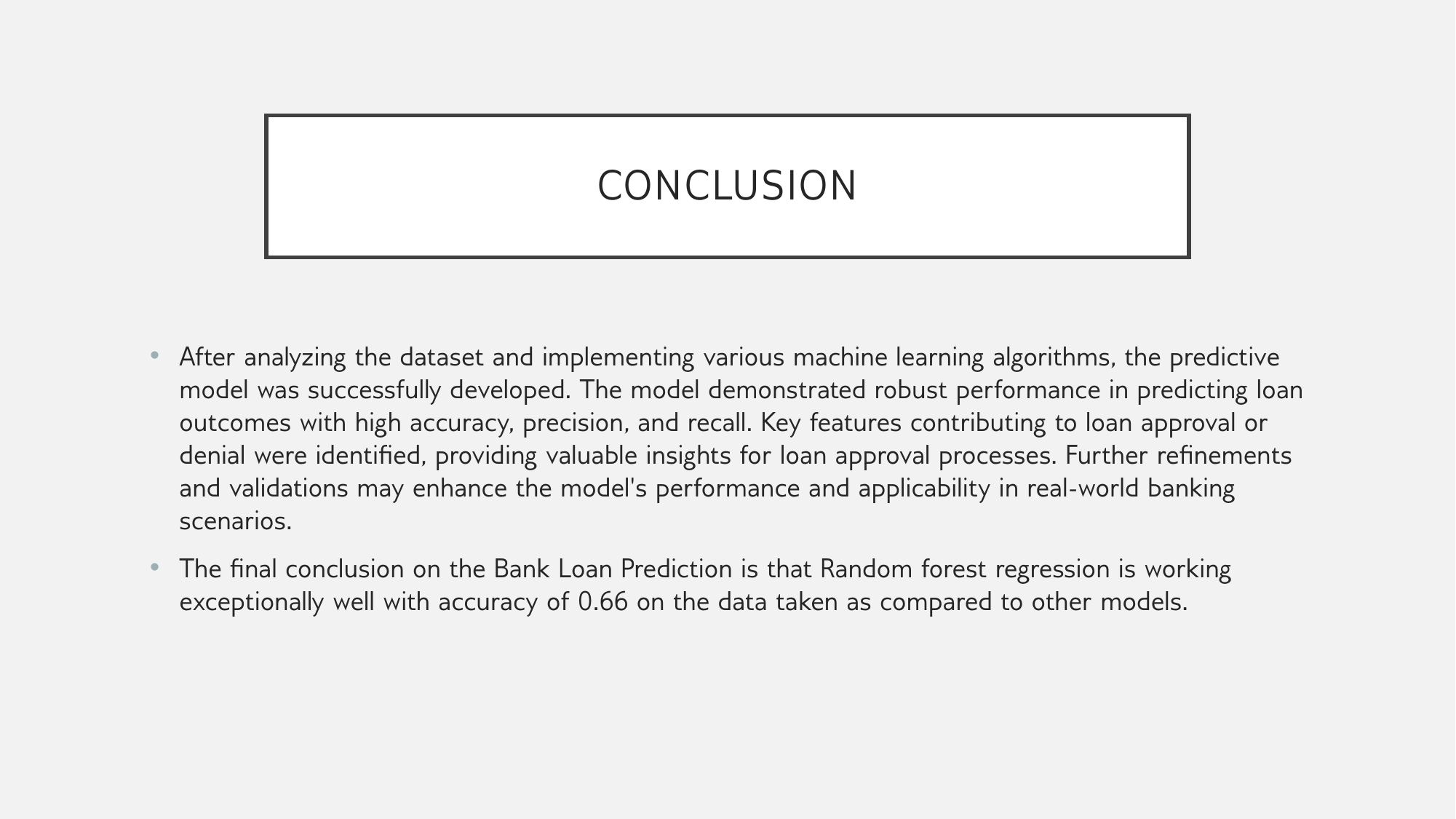

# Conclusion
After analyzing the dataset and implementing various machine learning algorithms, the predictive model was successfully developed. The model demonstrated robust performance in predicting loan outcomes with high accuracy, precision, and recall. Key features contributing to loan approval or denial were identified, providing valuable insights for loan approval processes. Further refinements and validations may enhance the model's performance and applicability in real-world banking scenarios.
The final conclusion on the Bank Loan Prediction is that Random forest regression is working exceptionally well with accuracy of 0.66 on the data taken as compared to other models.